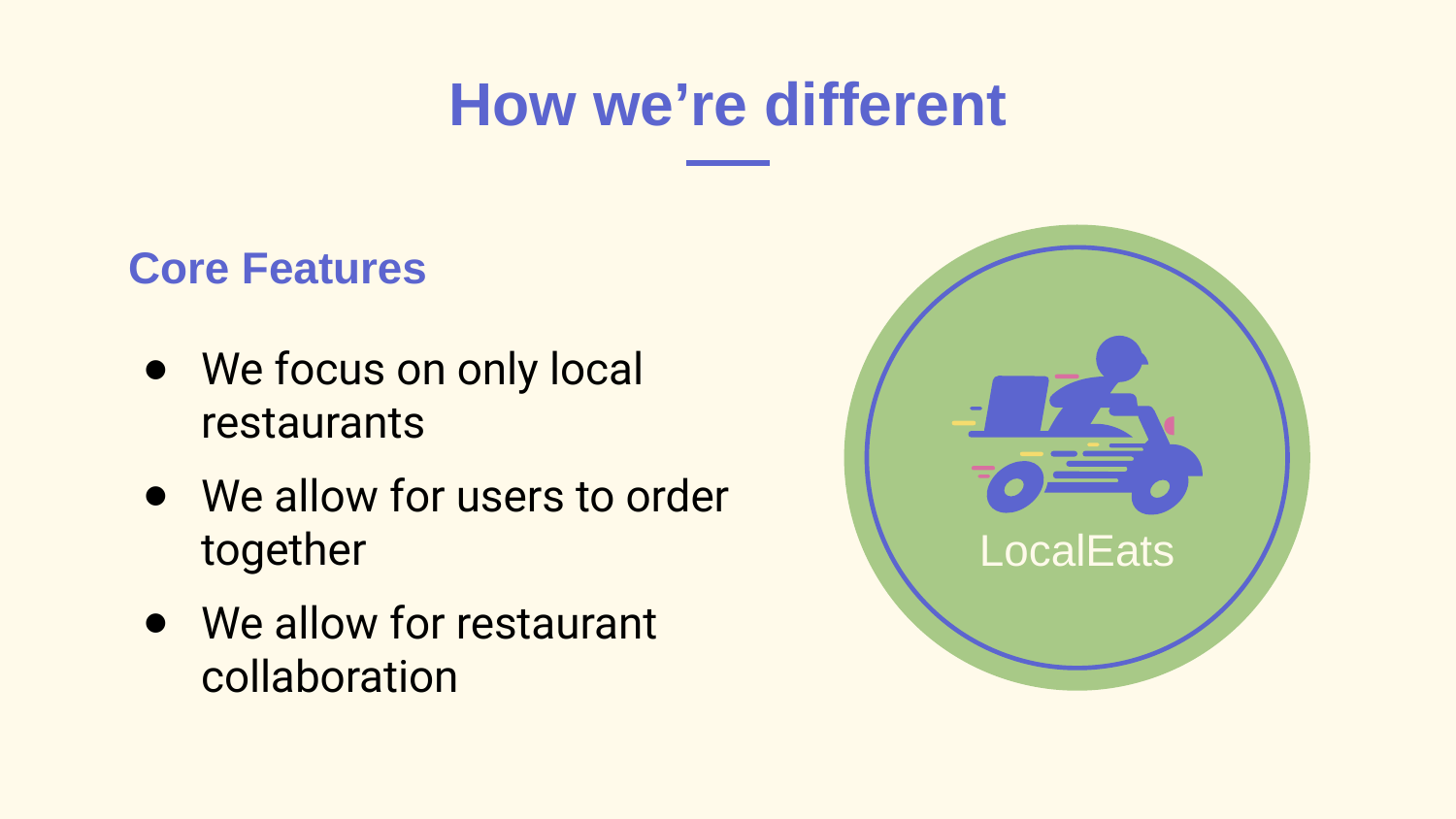

# How we’re different
Core Features

We focus on only local restaurants
We allow for users to order together
We allow for restaurant collaboration

LocalEats